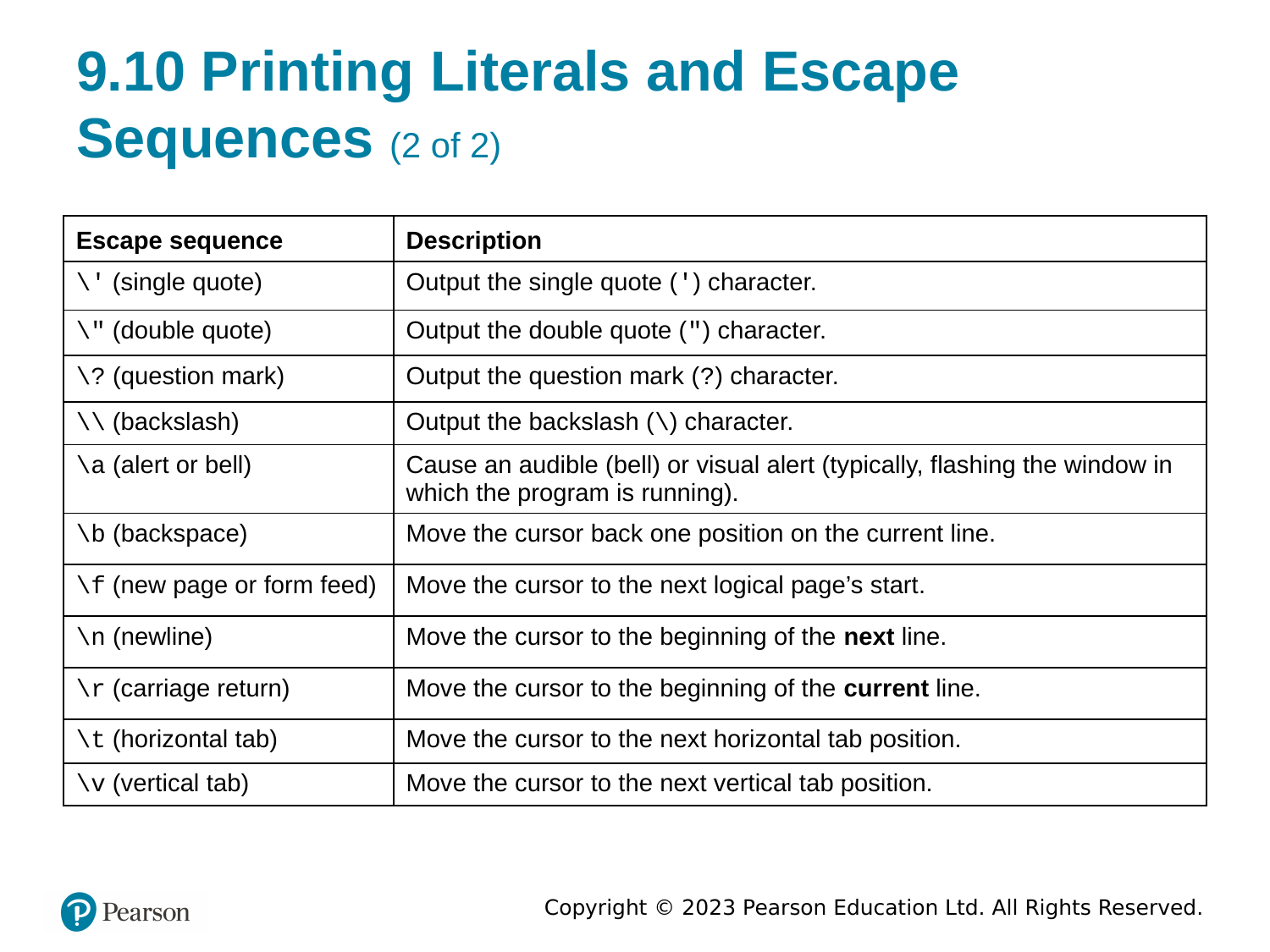

# 9.10 Printing Literals and Escape Sequences (2 of 2)
| Escape sequence | Description |
| --- | --- |
| \' (single quote) | Output the single quote (') character. |
| \" (double quote) | Output the double quote (") character. |
| \? (question mark) | Output the question mark (?) character. |
| \\ (backslash) | Output the backslash (\) character. |
| \a (alert or bell) | Cause an audible (bell) or visual alert (typically, flashing the window in which the program is running). |
| \b (backspace) | Move the cursor back one position on the current line. |
| \f (new page or form feed) | Move the cursor to the next logical page’s start. |
| \n (newline) | Move the cursor to the beginning of the next line. |
| \r (carriage return) | Move the cursor to the beginning of the current line. |
| \t (horizontal tab) | Move the cursor to the next horizontal tab position. |
| \v (vertical tab) | Move the cursor to the next vertical tab position. |